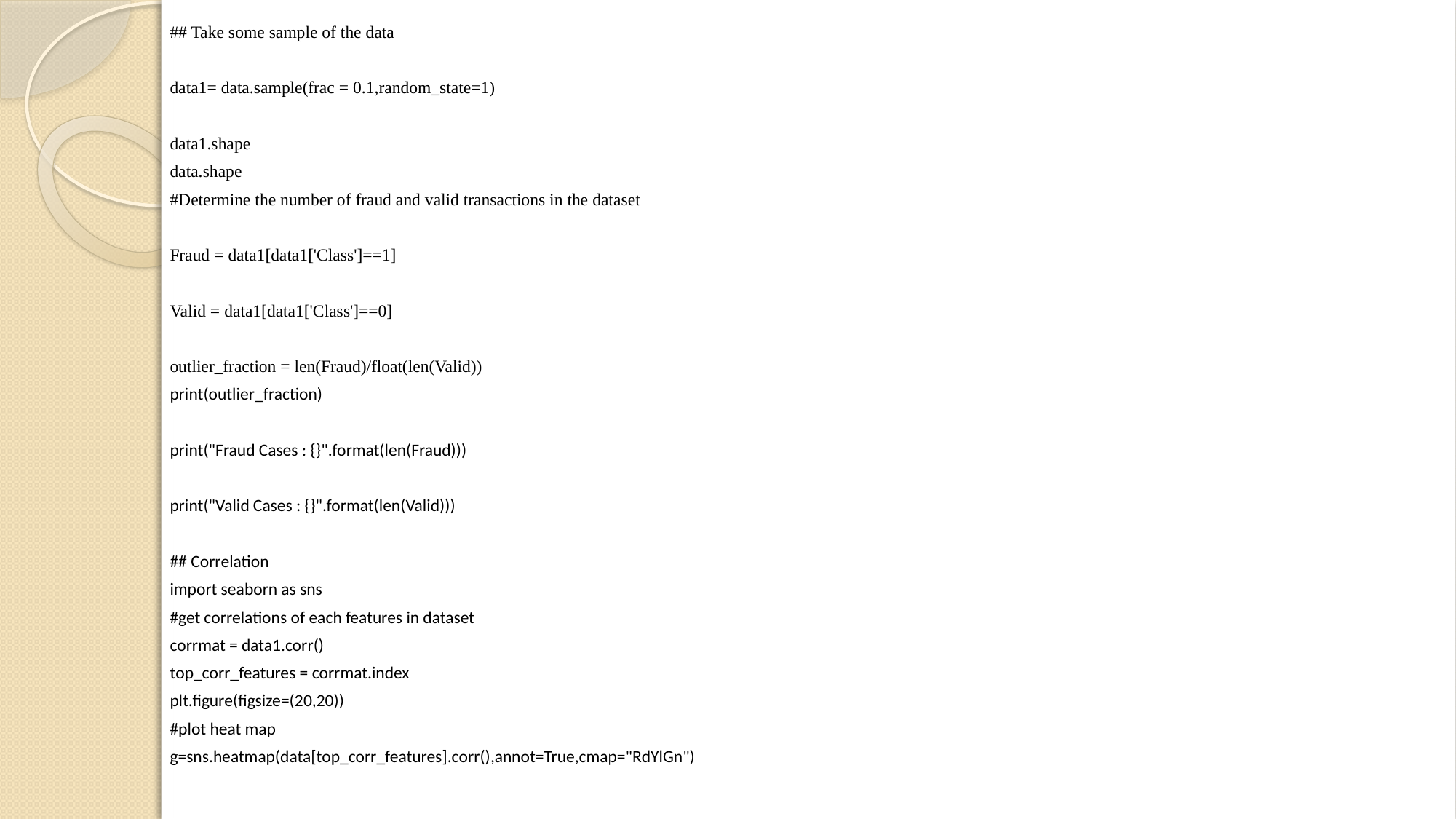

## Take some sample of the data

data1= data.sample(frac = 0.1,random_state=1)

data1.shape
data.shape
#Determine the number of fraud and valid transactions in the dataset

Fraud = data1[data1['Class']==1]

Valid = data1[data1['Class']==0]

outlier_fraction = len(Fraud)/float(len(Valid))
print(outlier_fraction)

print("Fraud Cases : {}".format(len(Fraud)))

print("Valid Cases : {}".format(len(Valid)))

## Correlation
import seaborn as sns
#get correlations of each features in dataset
corrmat = data1.corr()
top_corr_features = corrmat.index
plt.figure(figsize=(20,20))
#plot heat map
g=sns.heatmap(data[top_corr_features].corr(),annot=True,cmap="RdYlGn")